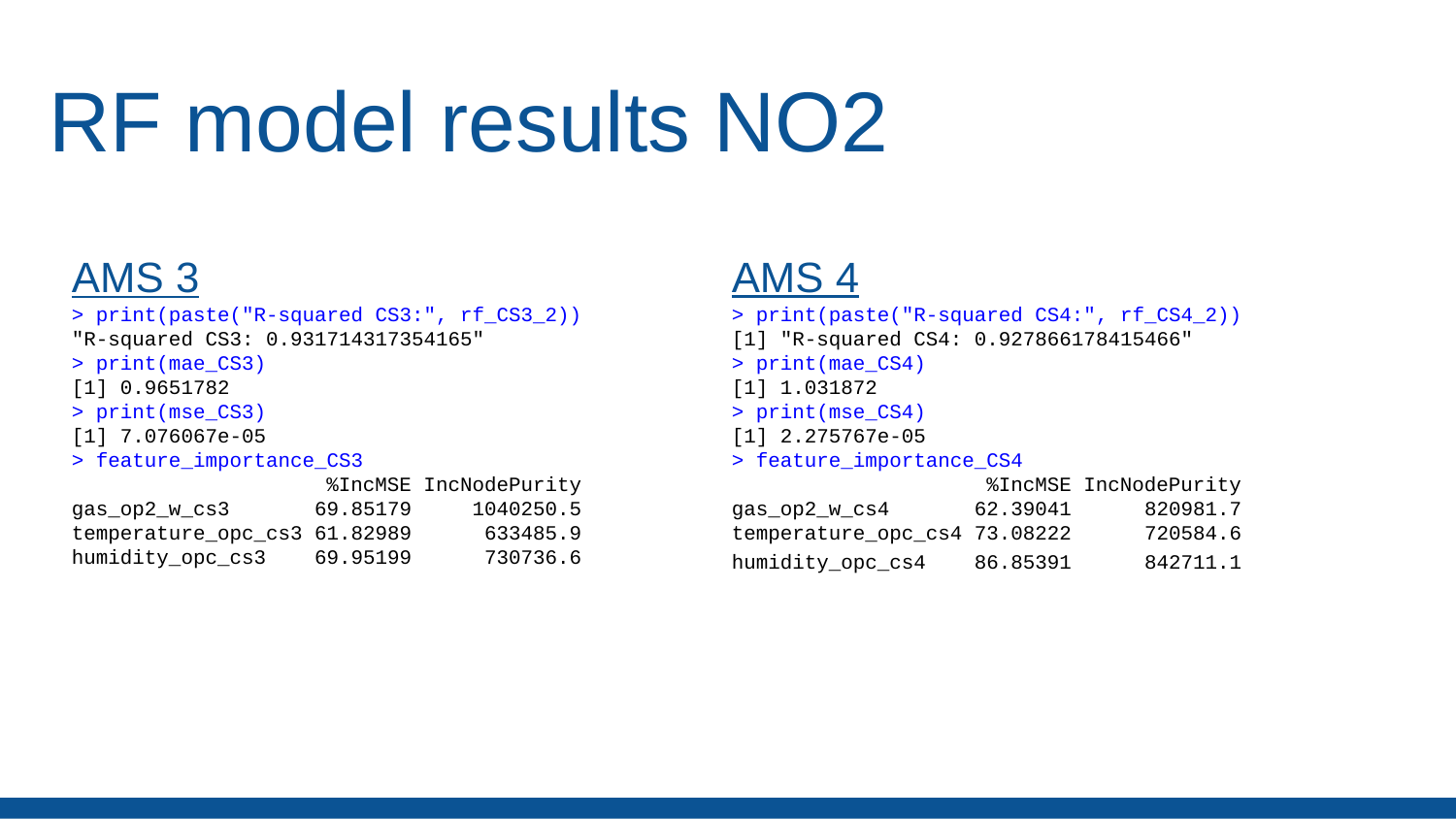

RF model results NO2
AMS 3
> print(paste("R-squared CS3:", rf_CS3_2))
"R-squared CS3: 0.931714317354165"
> print(mae_CS3)
[1] 0.9651782
> print(mse_CS3)
[1] 7.076067e-05
> feature_importance_CS3
                     %IncMSE IncNodePurity
gas_op2_w_cs3       69.85179     1040250.5
temperature_opc_cs3 61.82989      633485.9
humidity_opc_cs3    69.95199      730736.6

AMS 4
> print(paste("R-squared CS4:", rf_CS4_2))
[1] "R-squared CS4: 0.927866178415466"
> print(mae_CS4)
[1] 1.031872
> print(mse_CS4)
[1] 2.275767e-05
> feature_importance_CS4
                     %IncMSE IncNodePurity
gas_op2_w_cs4       62.39041      820981.7
temperature_opc_cs4 73.08222      720584.6
humidity_opc_cs4    86.85391      842711.1